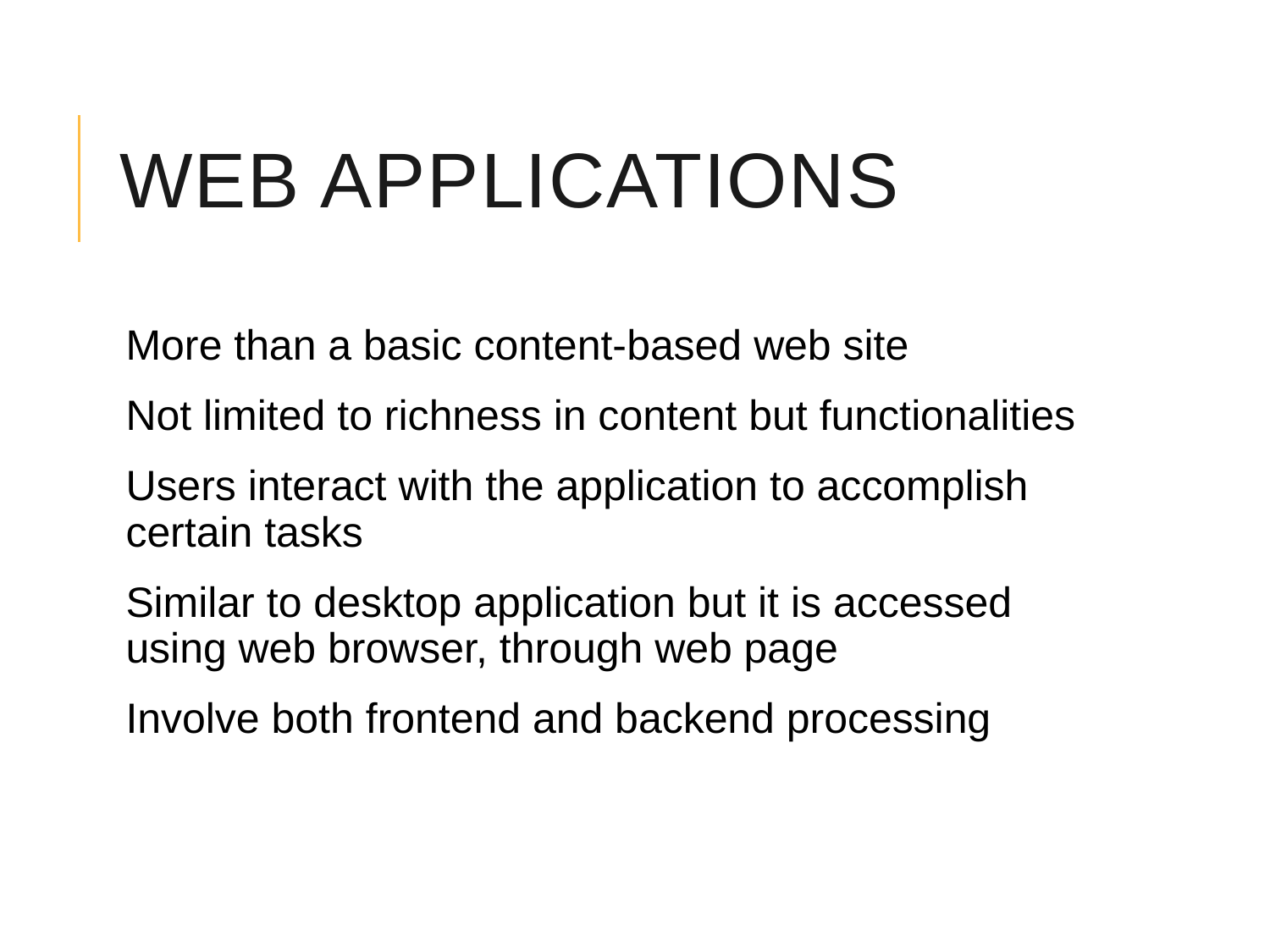

# Web Applications
More than a basic content-based web site
Not limited to richness in content but functionalities
Users interact with the application to accomplish certain tasks
Similar to desktop application but it is accessed using web browser, through web page
Involve both frontend and backend processing